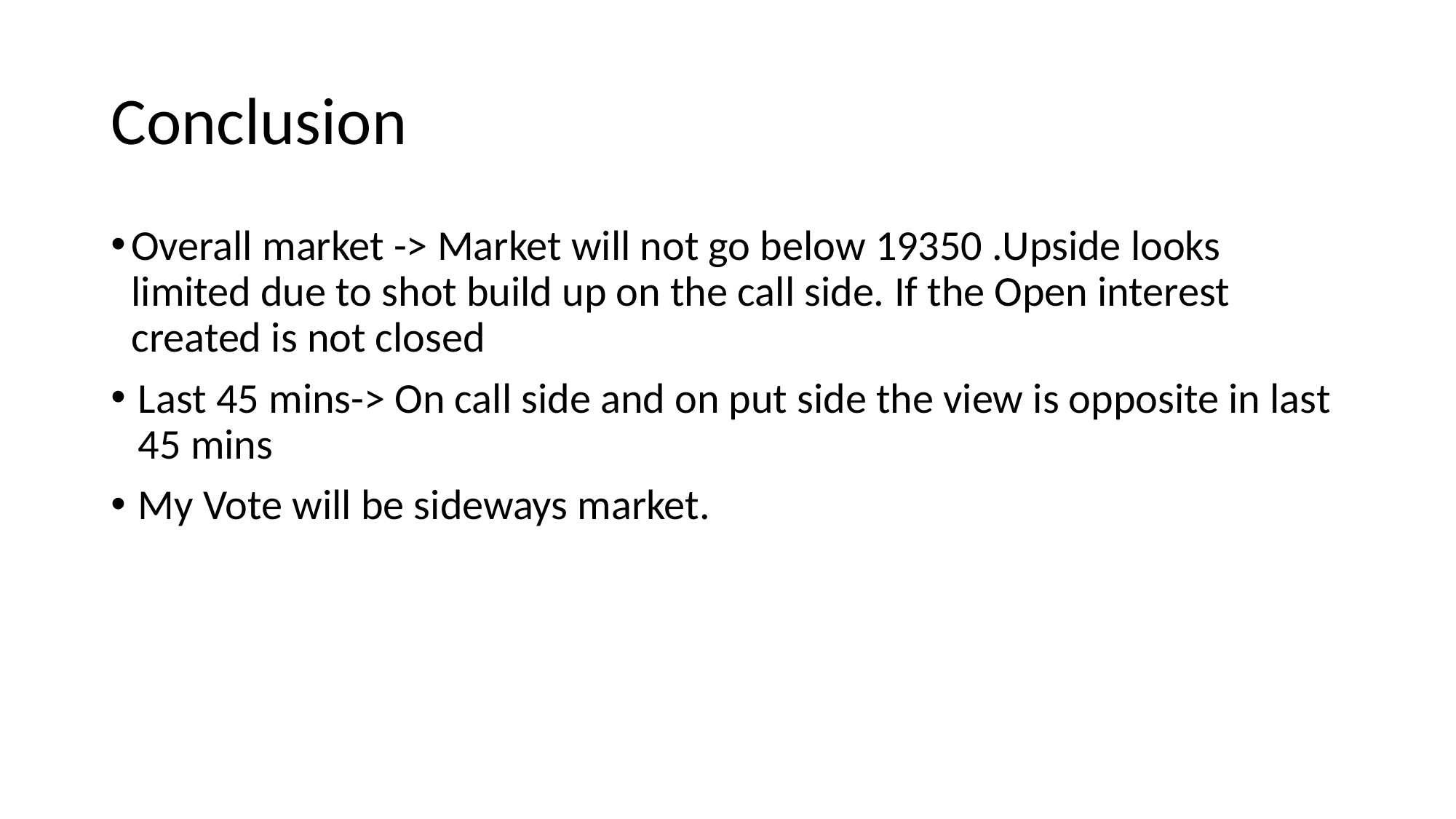

# Conclusion
Overall market -> Market will not go below 19350 .Upside looks limited due to shot build up on the call side. If the Open interest created is not closed
Last 45 mins-> On call side and on put side the view is opposite in last 45 mins
My Vote will be sideways market.